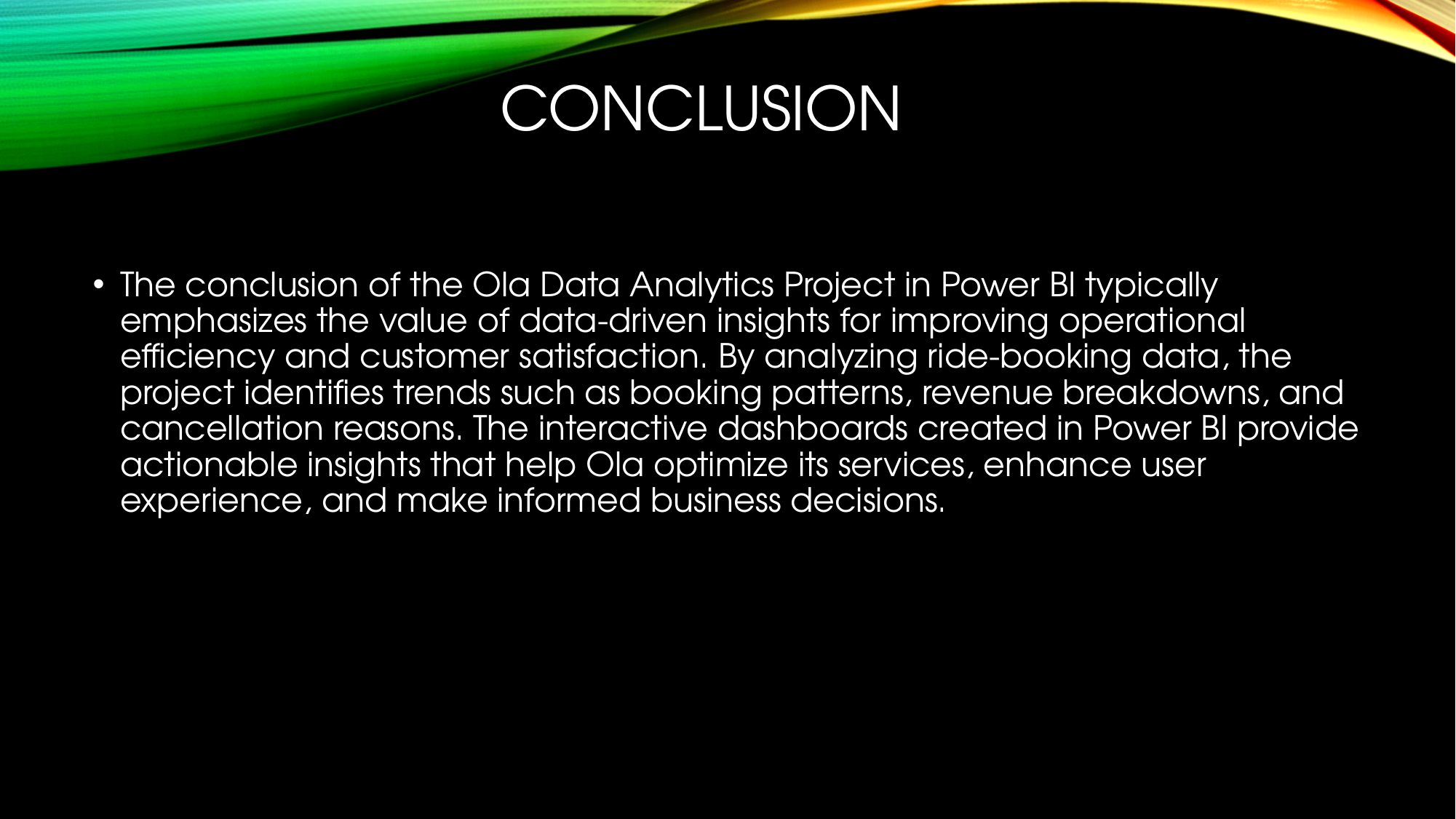

# Conclusion
The conclusion of the Ola Data Analytics Project in Power BI typically emphasizes the value of data-driven insights for improving operational efficiency and customer satisfaction. By analyzing ride-booking data, the project identifies trends such as booking patterns, revenue breakdowns, and cancellation reasons. The interactive dashboards created in Power BI provide actionable insights that help Ola optimize its services, enhance user experience, and make informed business decisions.